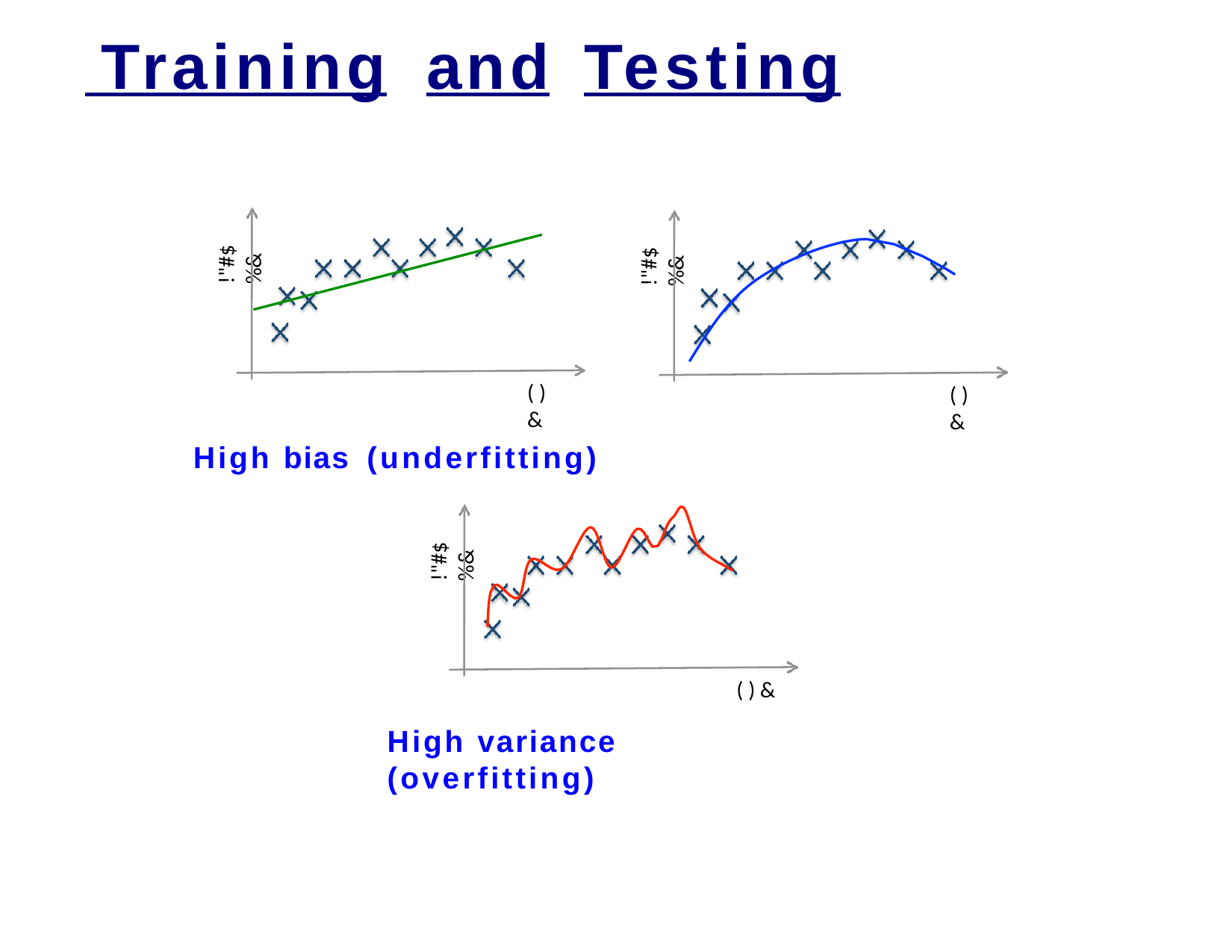

# Training	and	Testing

!"#$%&
!"#$%&

()&
()&
High bias (underfitting)

!"#$%&

()&
High variance (overfitting)